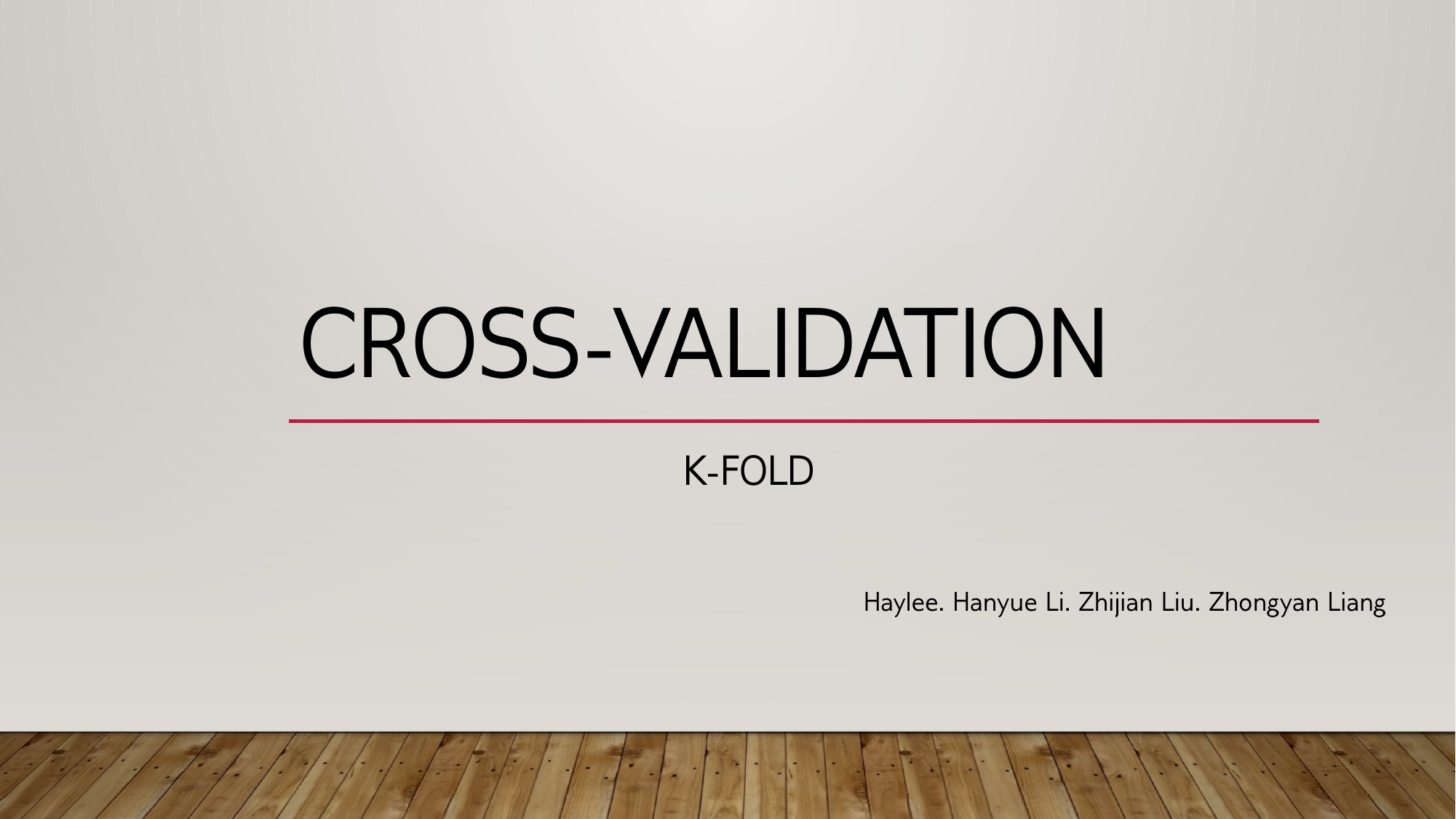

# Cross-Validation
                                           K-fold
Haylee. Hanyue Li. Zhijian Liu. Zhongyan Liang